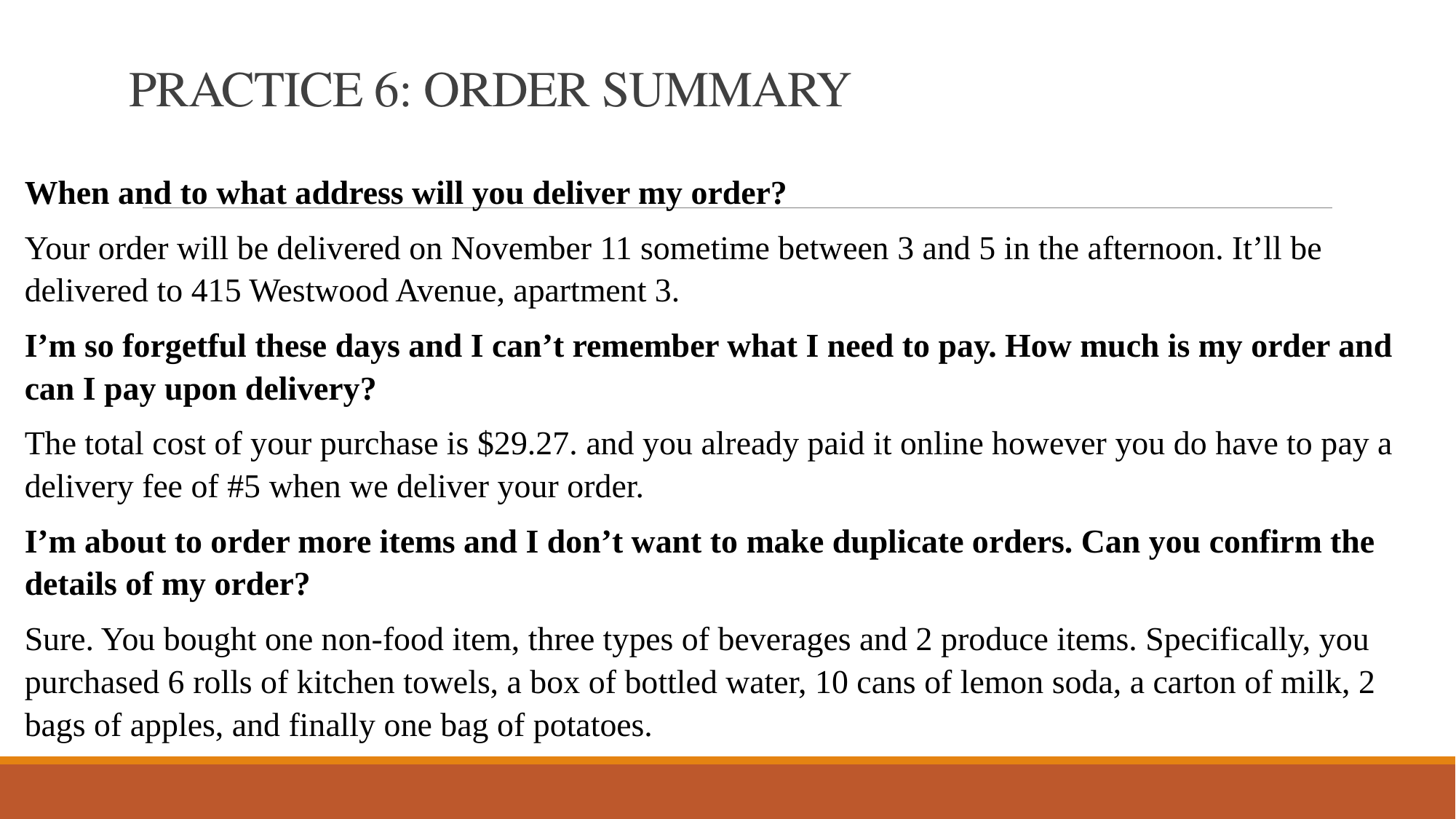

# PRACTICE 6: ORDER SUMMARY
When and to what address will you deliver my order?
Your order will be delivered on November 11 sometime between 3 and 5 in the afternoon. It’ll be delivered to 415 Westwood Avenue, apartment 3.
I’m so forgetful these days and I can’t remember what I need to pay. How much is my order and can I pay upon delivery?
The total cost of your purchase is $29.27. and you already paid it online however you do have to pay a delivery fee of #5 when we deliver your order.
I’m about to order more items and I don’t want to make duplicate orders. Can you confirm the details of my order?
Sure. You bought one non-food item, three types of beverages and 2 produce items. Specifically, you purchased 6 rolls of kitchen towels, a box of bottled water, 10 cans of lemon soda, a carton of milk, 2 bags of apples, and finally one bag of potatoes.